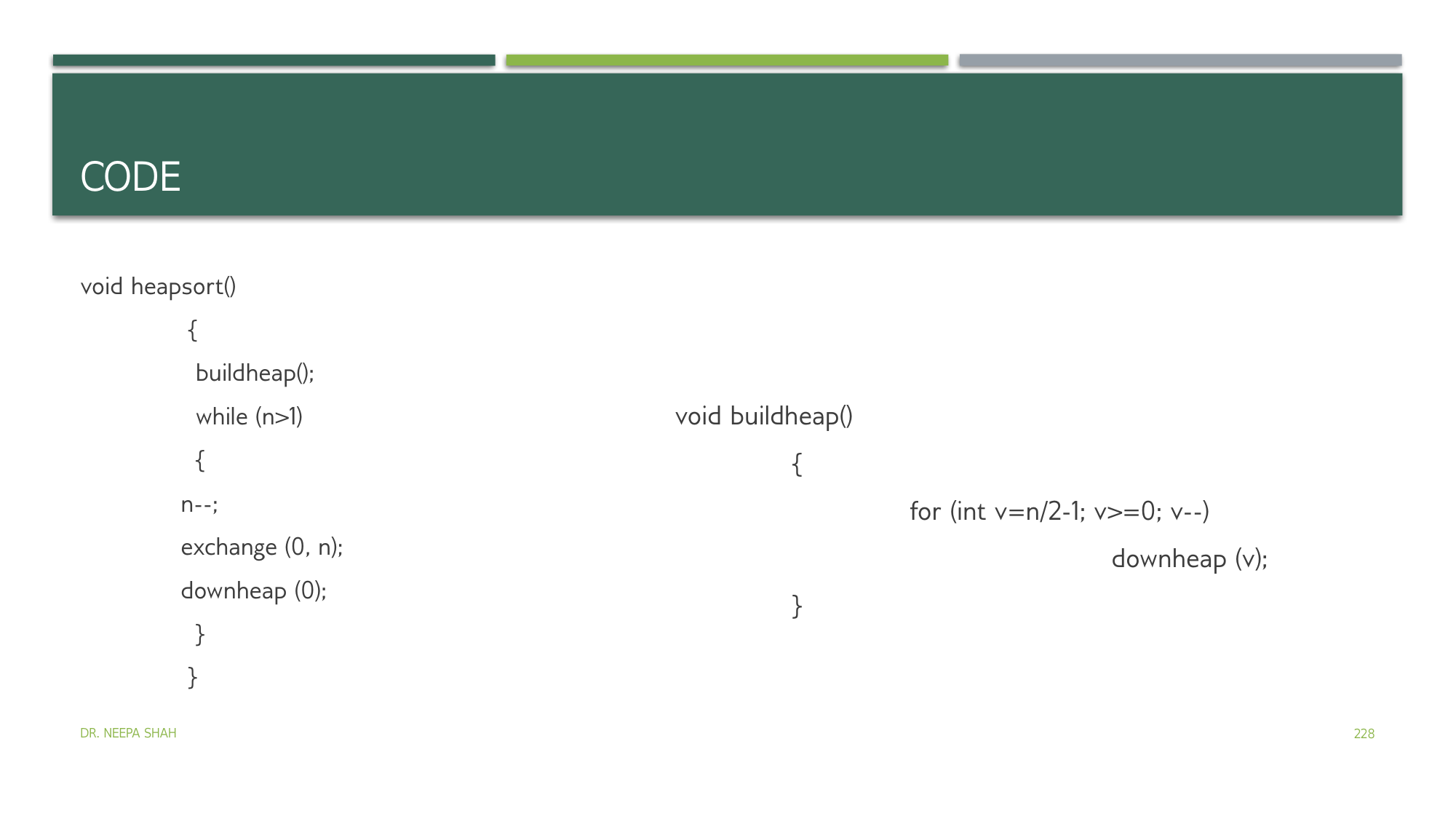

# code
void heapsort()
	 {
		  buildheap();
		  while (n>1)
		  {
				n--;
				exchange (0, n);
				downheap (0);
		  }
	 }
void buildheap()
	 {
		  for (int v=n/2-1; v>=0; v--)
				downheap (v);
	 }
Dr. Neepa Shah
228